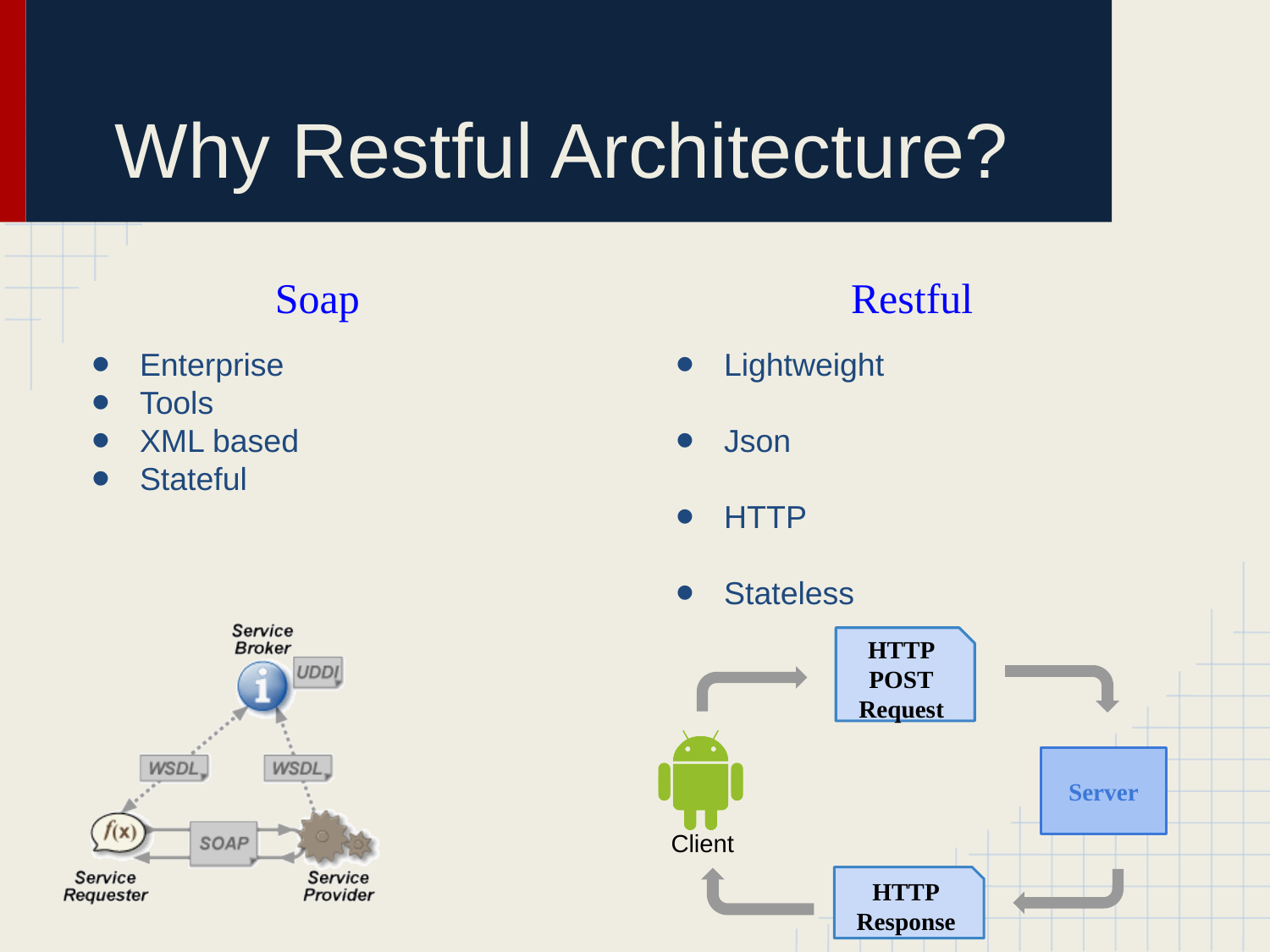

# Why Restful Architecture?
Soap
Restful
Enterprise
Tools
XML based
Stateful
Lightweight

Json

HTTP

Stateless

HTTP
POST
Request

Server
Client

HTTP
Response